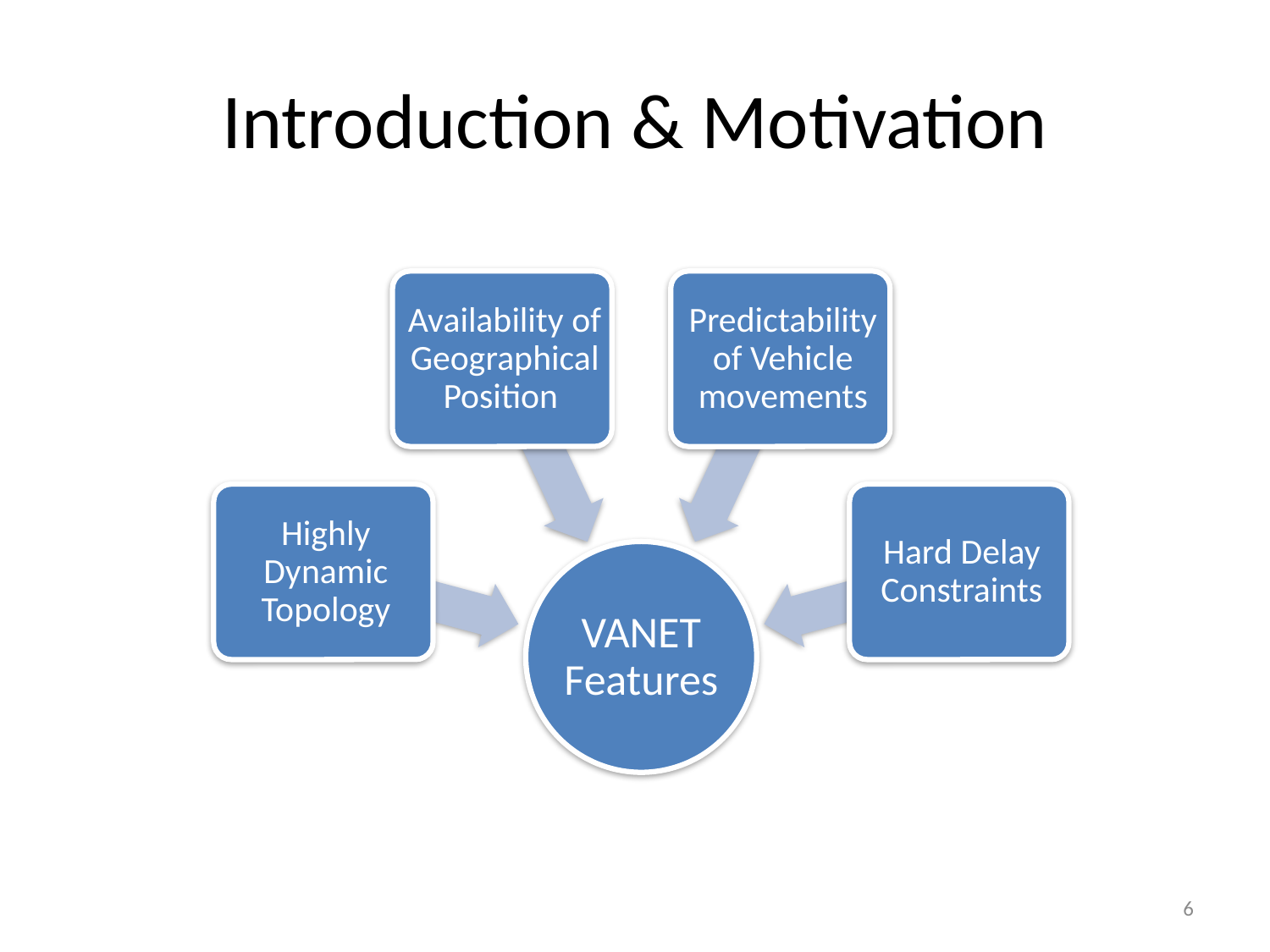

# Introduction & Motivation
VANET Features
Highly Dynamic Topology
Availability of Geographical Position
Predictability of Vehicle movements
Hard Delay Constraints
6